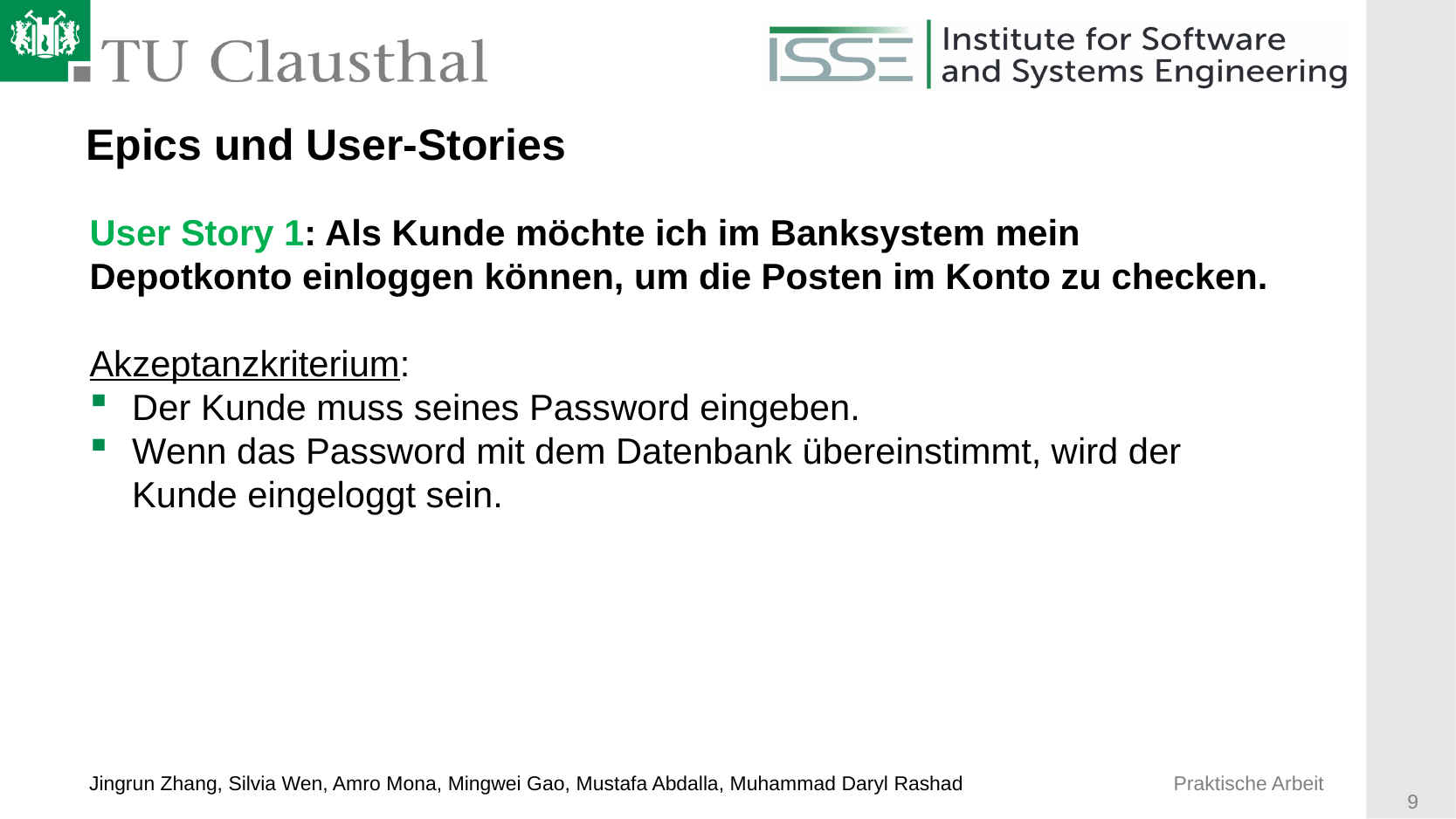

# Epics und User-Stories
User Story 1: Als Kunde möchte ich im Banksystem mein Depotkonto einloggen können, um die Posten im Konto zu checken.

Akzeptanzkriterium:
Der Kunde muss seines Password eingeben.
Wenn das Password mit dem Datenbank übereinstimmt, wird der Kunde eingeloggt sein.